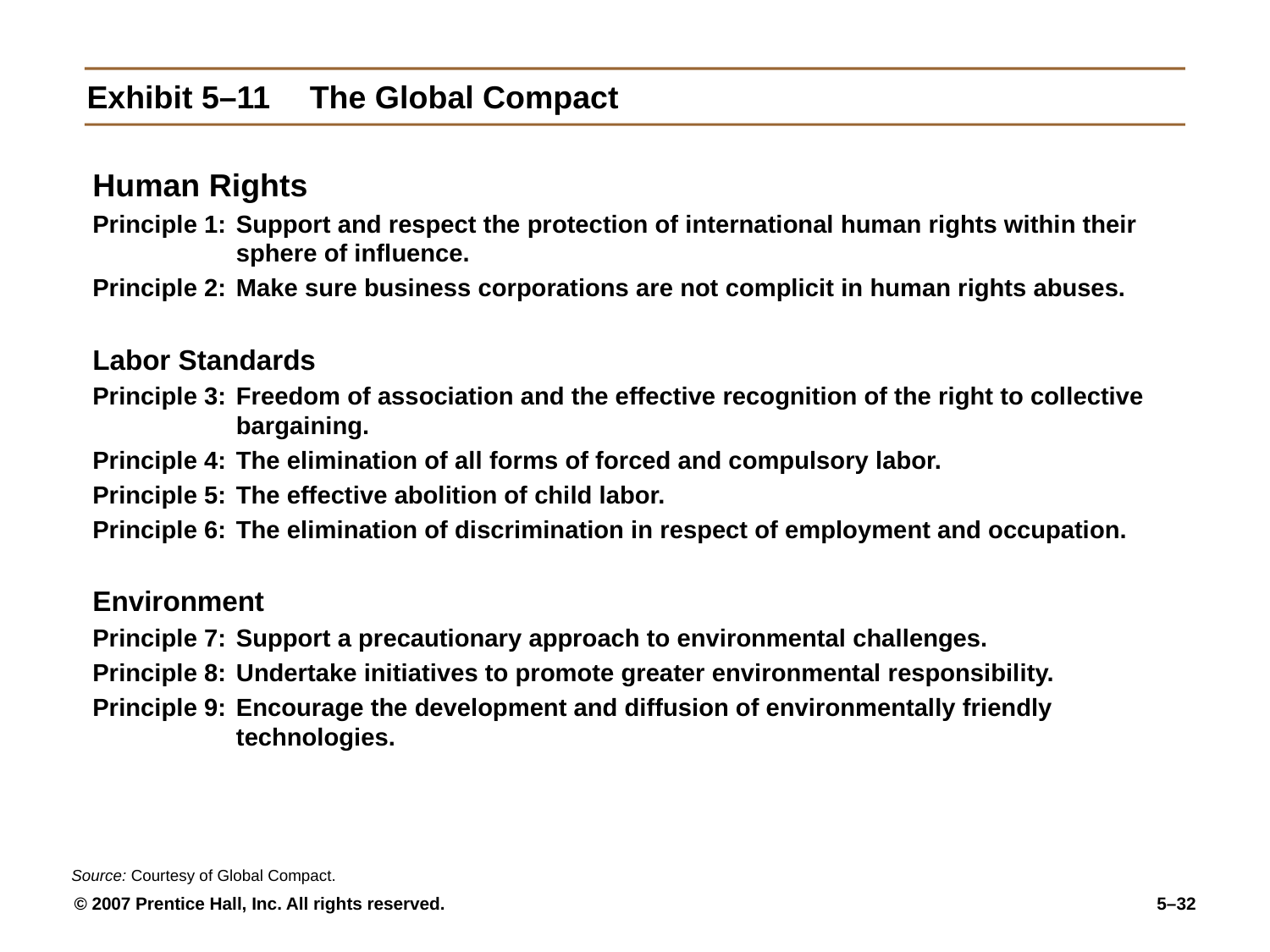

# Exhibit 5–11	The Global Compact

Human Rights
Principle 1: 	Support and respect the protection of international human rights within their 	sphere of influence.
Principle 2: 	Make sure business corporations are not complicit in human rights abuses.

Labor Standards
Principle 3: 	Freedom of association and the effective recognition of the right to collective 	bargaining.
Principle 4: 	The elimination of all forms of forced and compulsory labor.
Principle 5: 	The effective abolition of child labor.
Principle 6: 	The elimination of discrimination in respect of employment and occupation.

Environment
Principle 7: 	Support a precautionary approach to environmental challenges.
Principle 8: 	Undertake initiatives to promote greater environmental responsibility.
Principle 9: 	Encourage the development and diffusion of environmentally friendly
	technologies.
© 2007 Prentice Hall, Inc. All rights reserved.
5–32
Source: Courtesy of Global Compact.